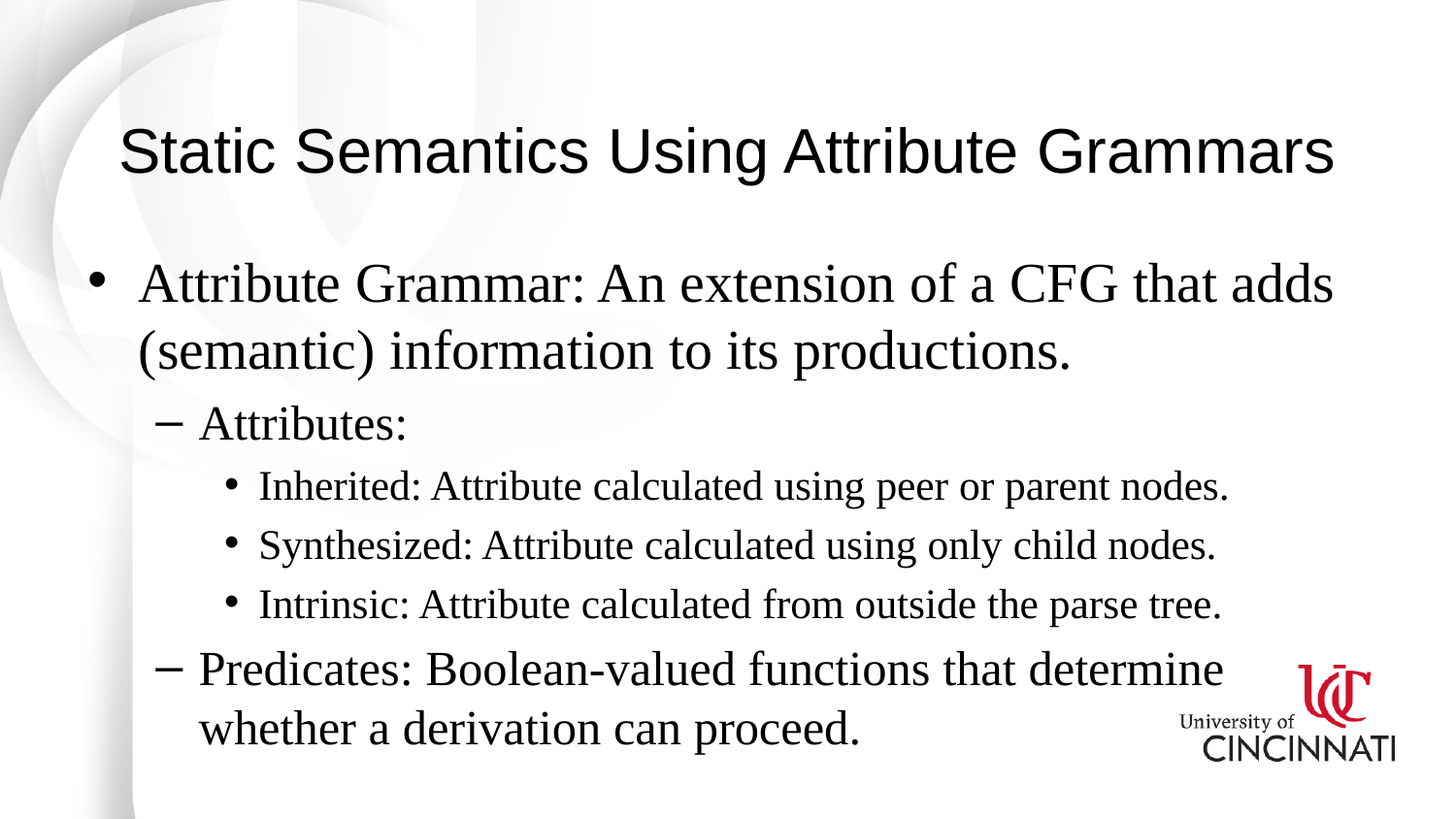

# Static Semantics Using Attribute Grammars
Attribute Grammar: An extension of a CFG that adds (semantic) information to its productions.
Attributes:
Inherited: Attribute calculated using peer or parent nodes.
Synthesized: Attribute calculated using only child nodes.
Intrinsic: Attribute calculated from outside the parse tree.
Predicates: Boolean-valued functions that determine whether a derivation can proceed.